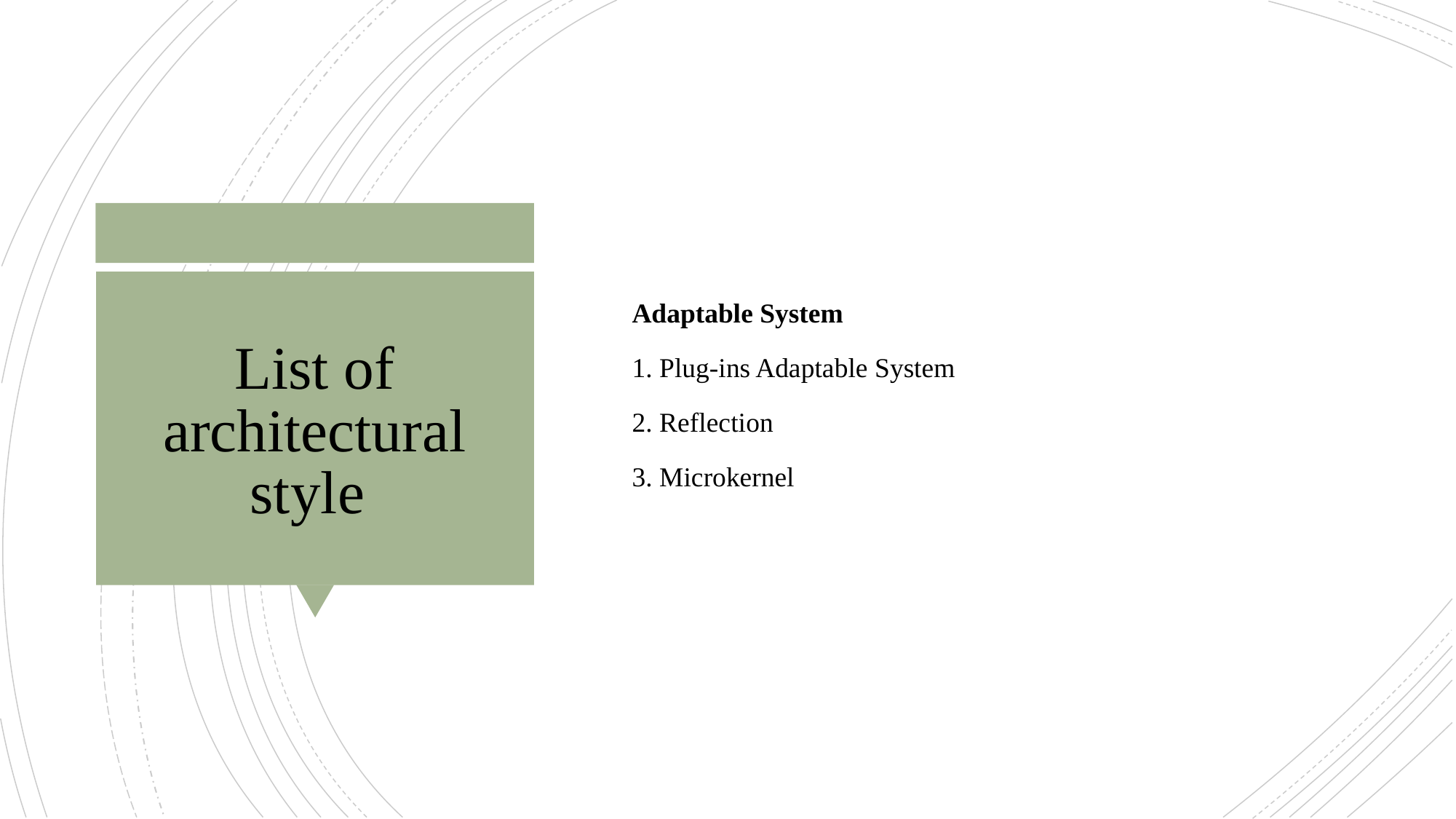

Adaptable System
1. Plug-ins Adaptable System
2. Reflection
3. Microkernel

# List of architectural style